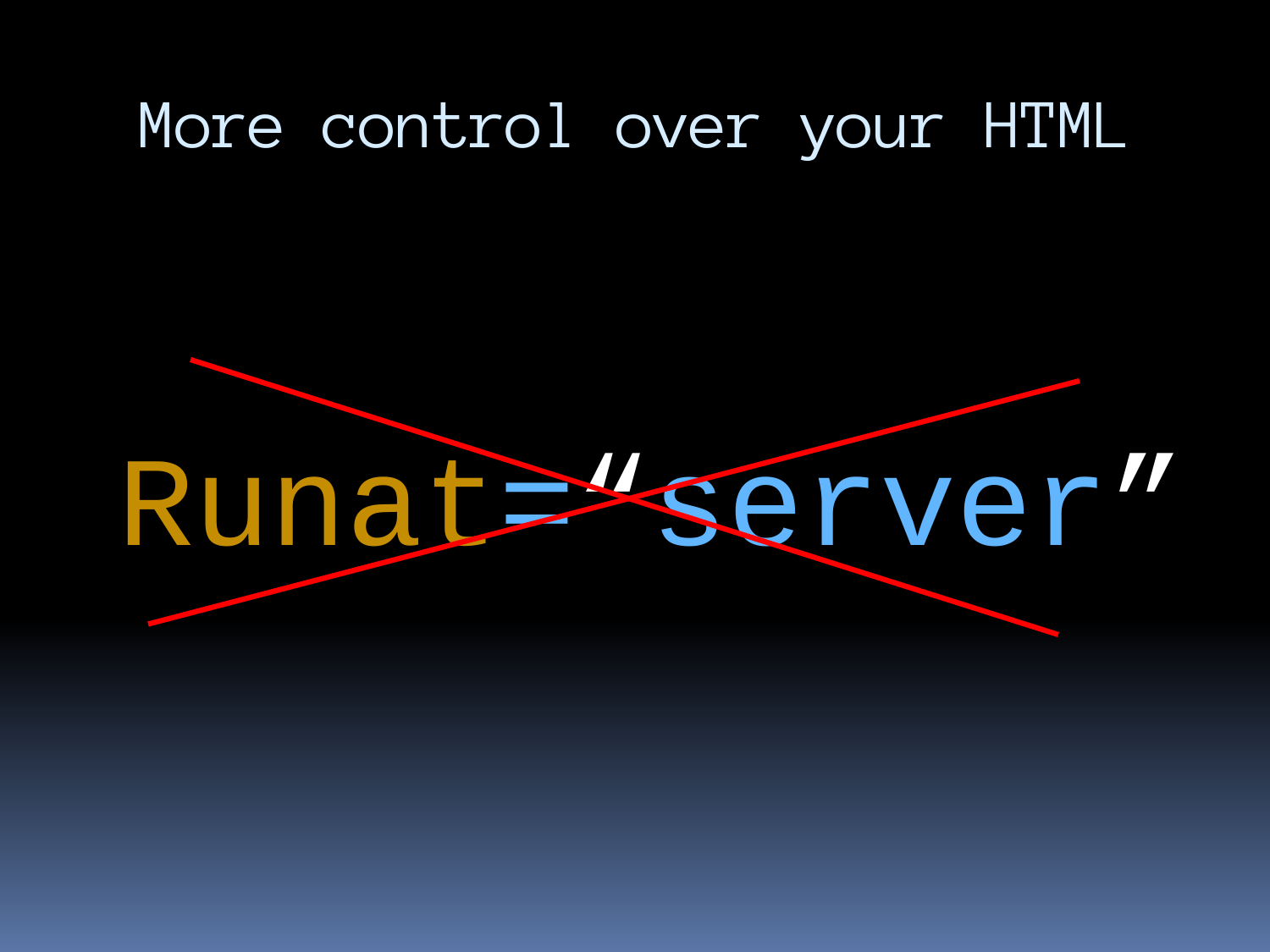

# More control over your HTML
Runat=“server”